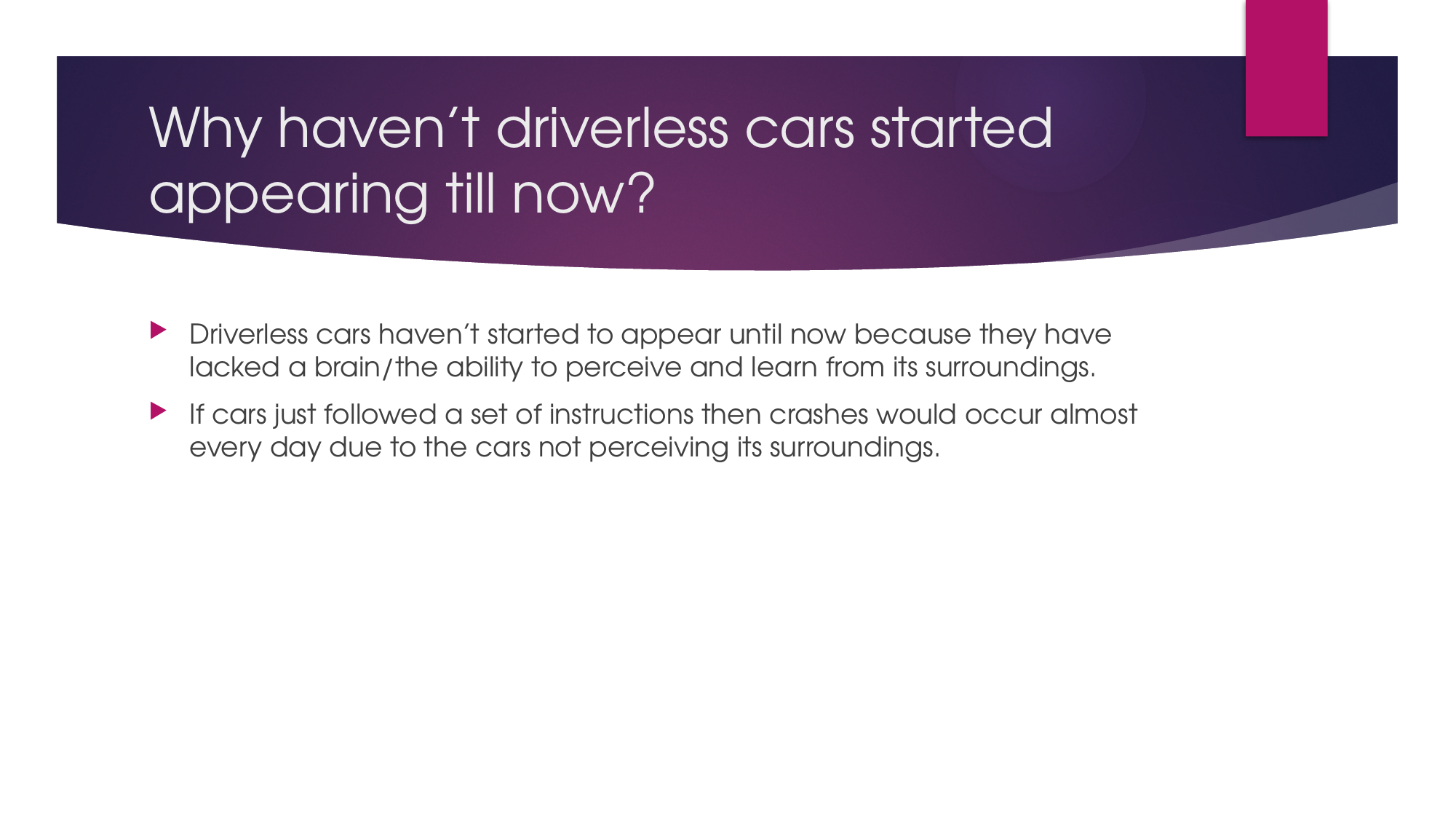

# Why haven’t driverless cars started appearing till now?
Driverless cars haven’t started to appear until now because they have lacked a brain/the ability to perceive and learn from its surroundings.
If cars just followed a set of instructions then crashes would occur almost every day due to the cars not perceiving its surroundings.